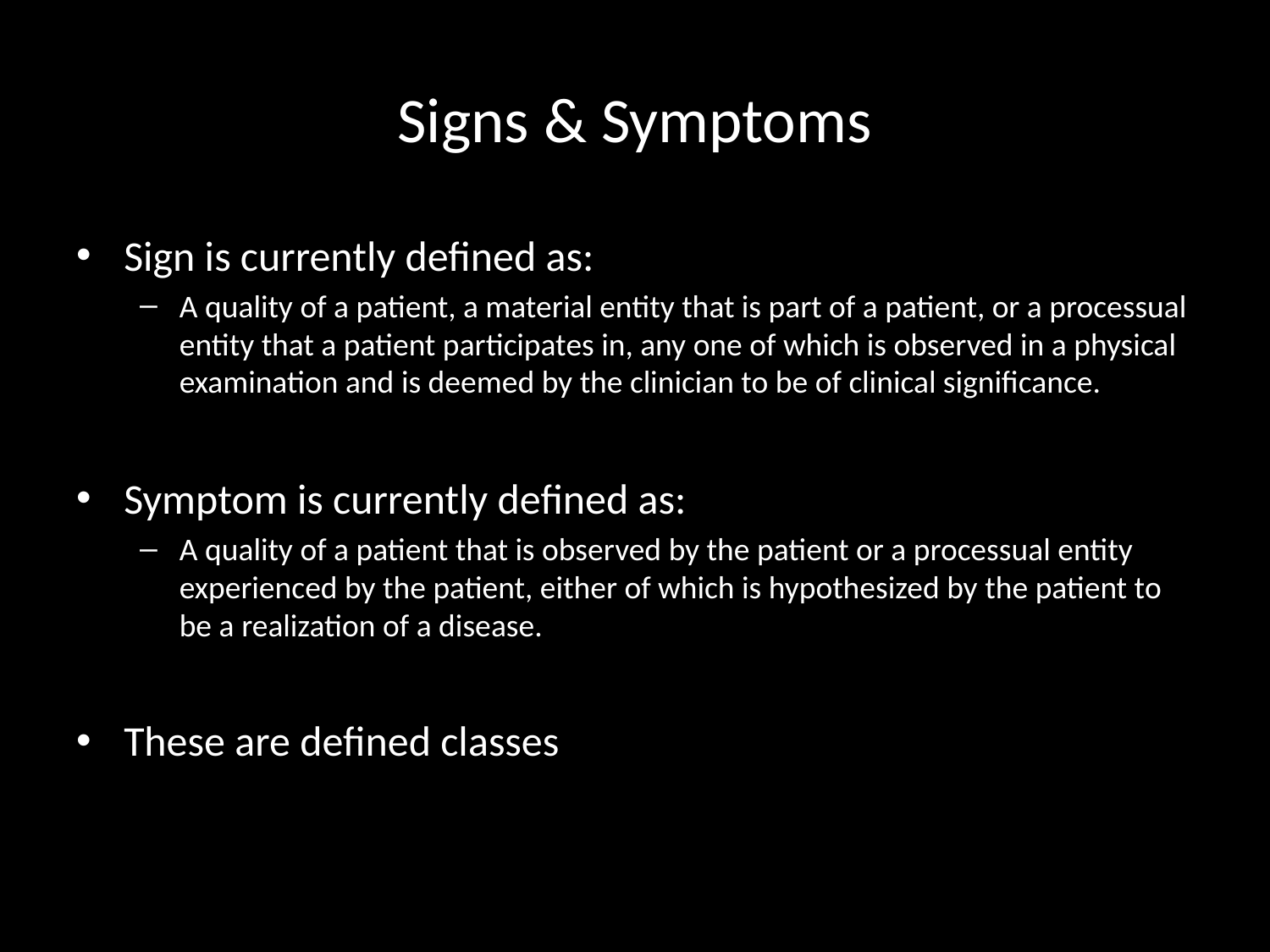

# Signs & Symptoms
Sign is currently defined as:
A quality of a patient, a material entity that is part of a patient, or a processual entity that a patient participates in, any one of which is observed in a physical examination and is deemed by the clinician to be of clinical significance.

Symptom is currently defined as:
A quality of a patient that is observed by the patient or a processual entity experienced by the patient, either of which is hypothesized by the patient to be a realization of a disease.

These are defined classes